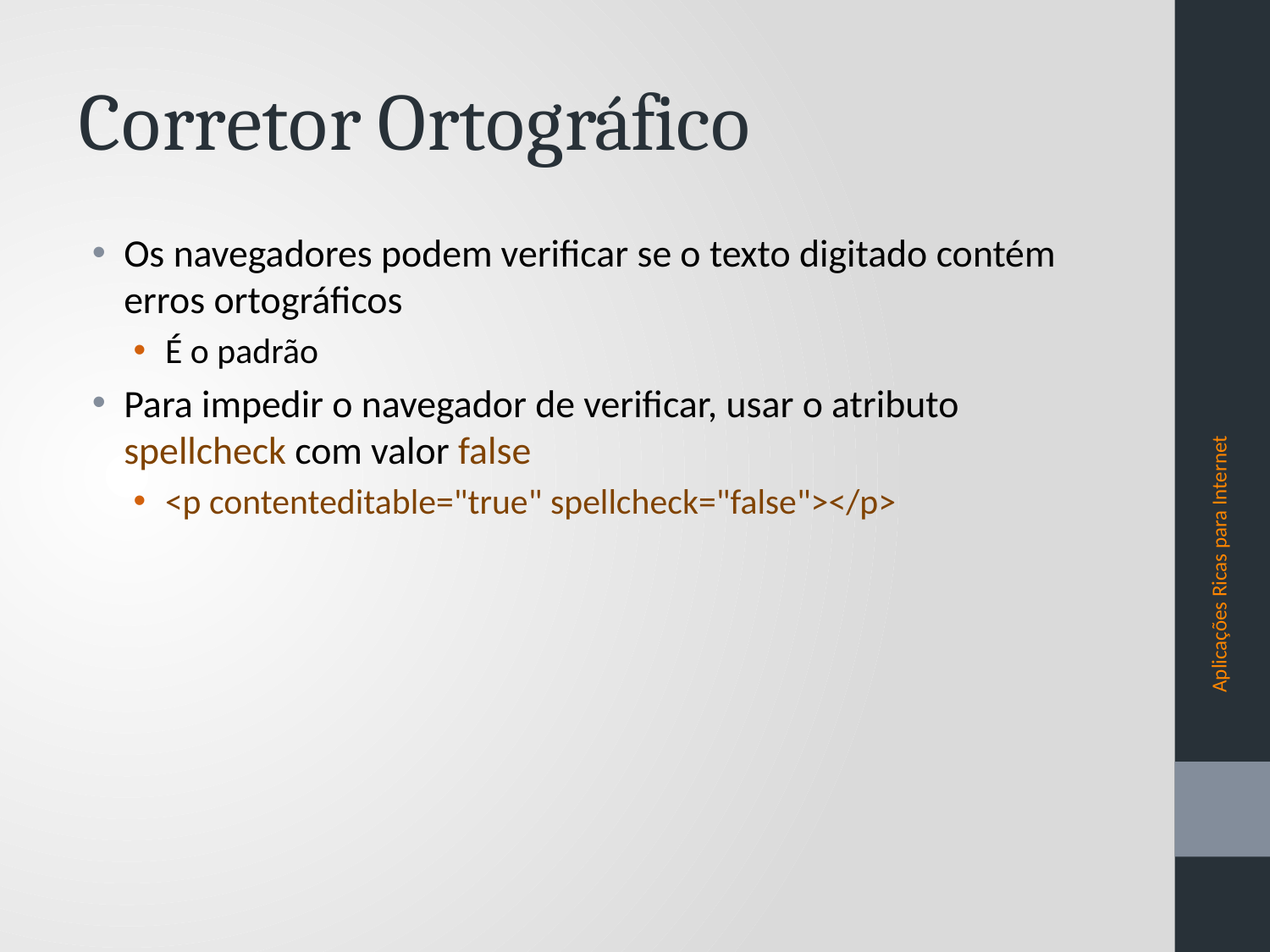

# Corretor Ortográfico
Os navegadores podem verificar se o texto digitado contém erros ortográficos
É o padrão
Para impedir o navegador de verificar, usar o atributo spellcheck com valor false
<p contenteditable="true" spellcheck="false"></p>
Aplicações Ricas para Internet